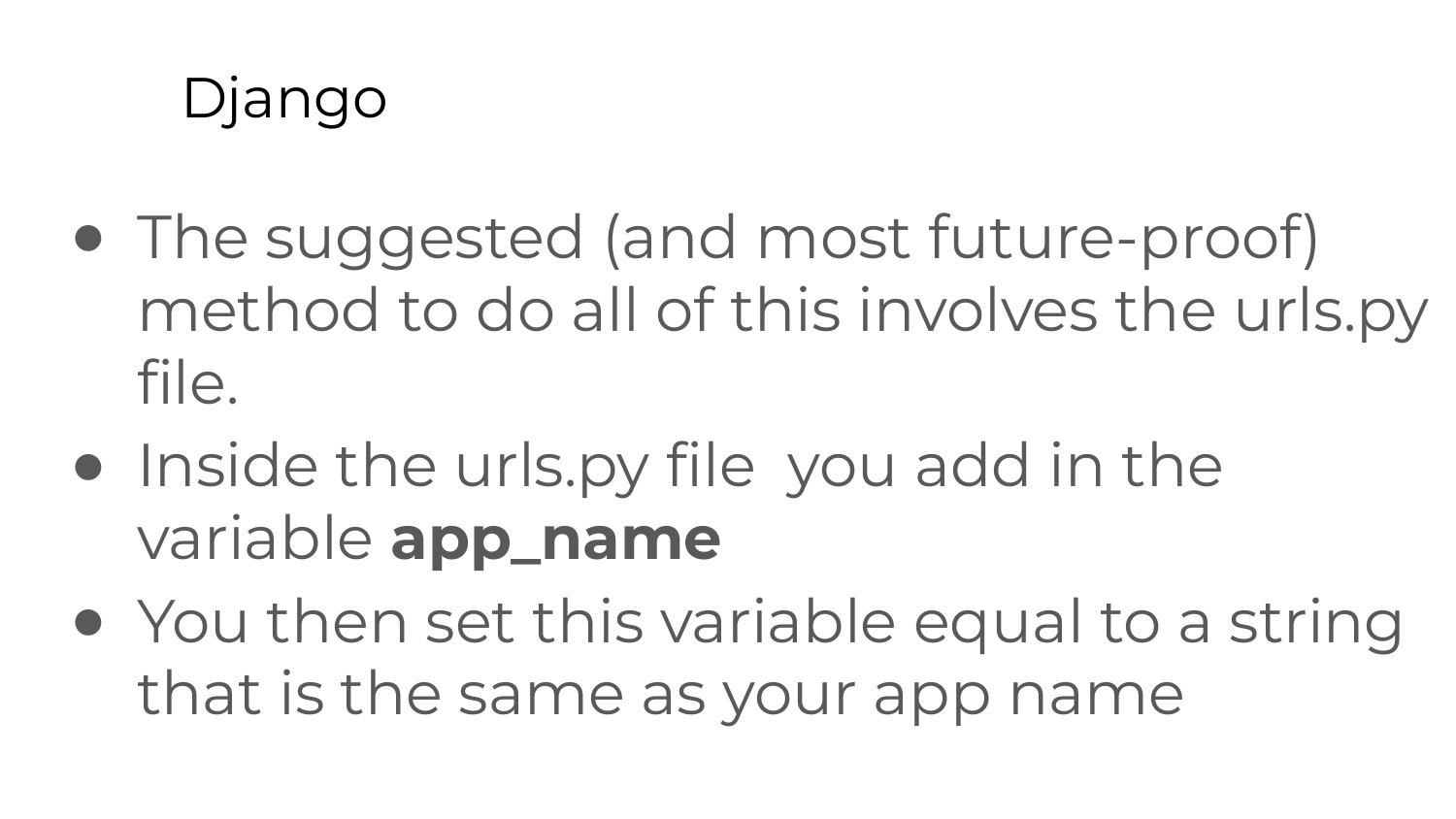

# Django
The suggested (and most future-proof) method to do all of this involves the urls.py file.
Inside the urls.py file  you add in the variable app_name
You then set this variable equal to a string that is the same as your app name